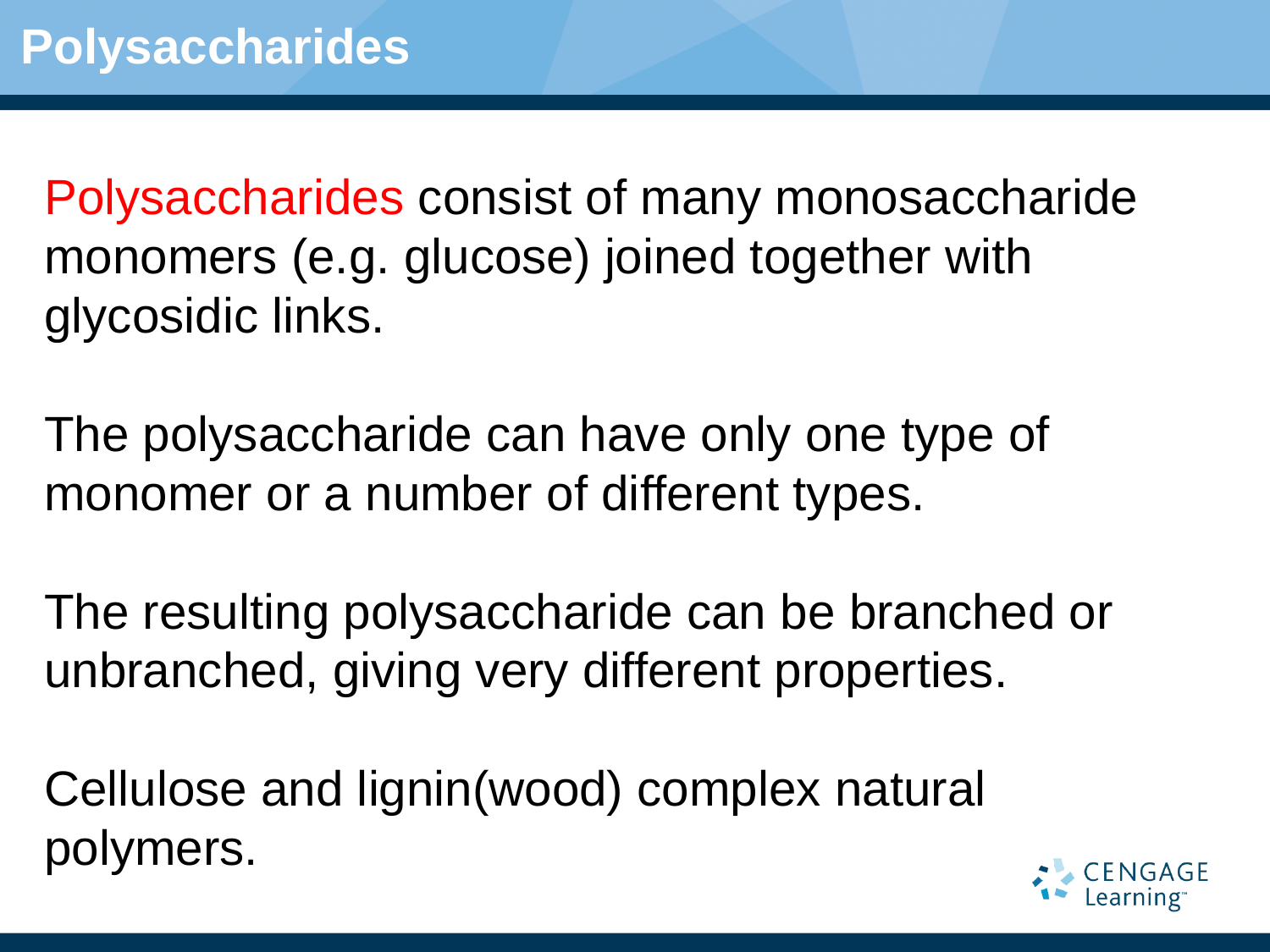

# Polysaccharides
Polysaccharides consist of many monosaccharide monomers (e.g. glucose) joined together with glycosidic links.

The polysaccharide can have only one type of monomer or a number of different types.

The resulting polysaccharide can be branched or unbranched, giving very different properties.

Cellulose and lignin(wood) complex natural polymers.